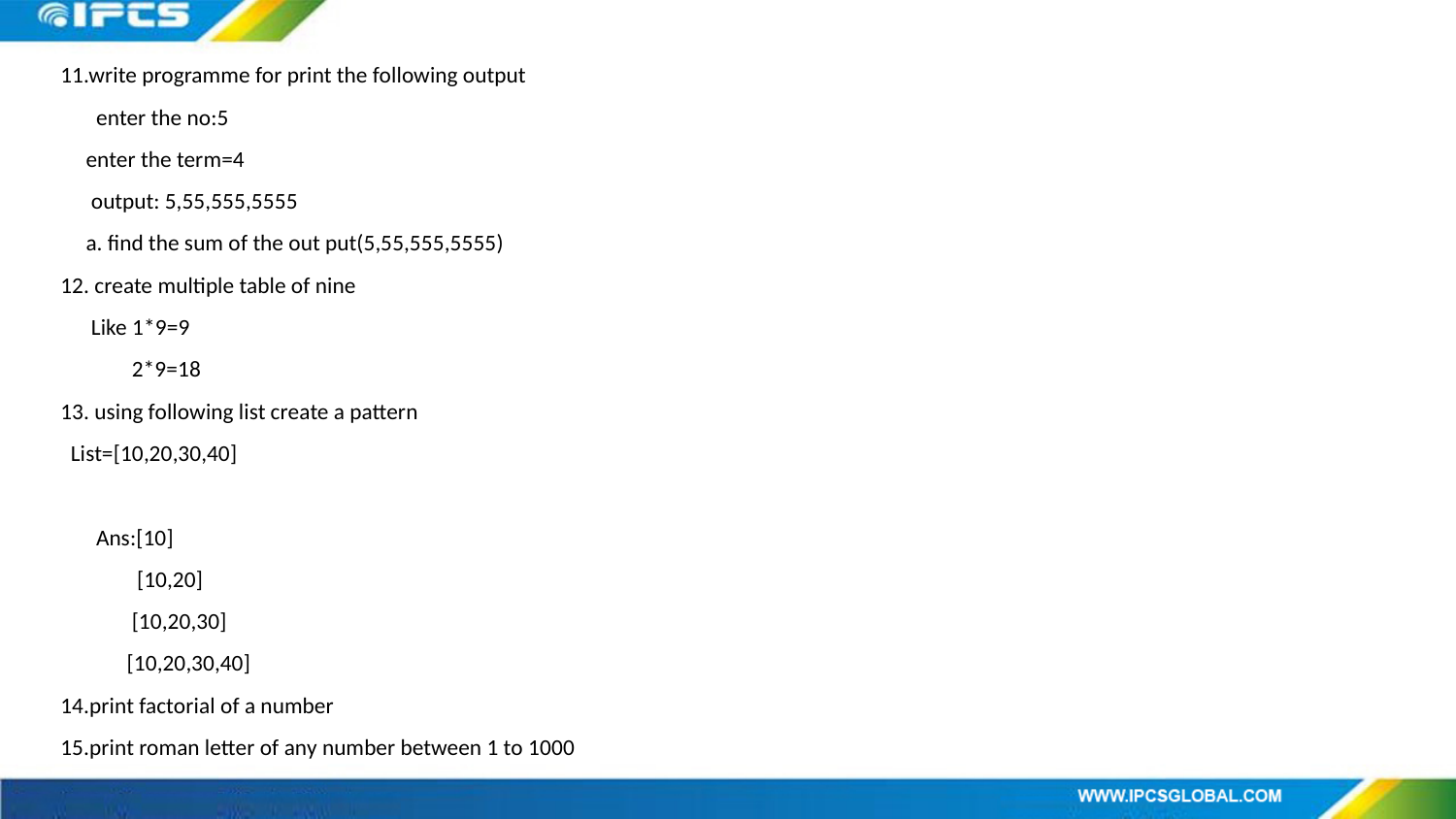

11.write programme for print the following output
       enter the no:5
     enter the term=4
      output: 5,55,555,5555
     a. find the sum of the out put(5,55,555,5555)
12. create multiple table of nine
      Like 1*9=9
              2*9=18
13. using following list create a pattern
  List=[10,20,30,40]

       Ans:[10]
               [10,20]
              [10,20,30]
             [10,20,30,40]
14.print factorial of a number
15.print roman letter of any number between 1 to 1000